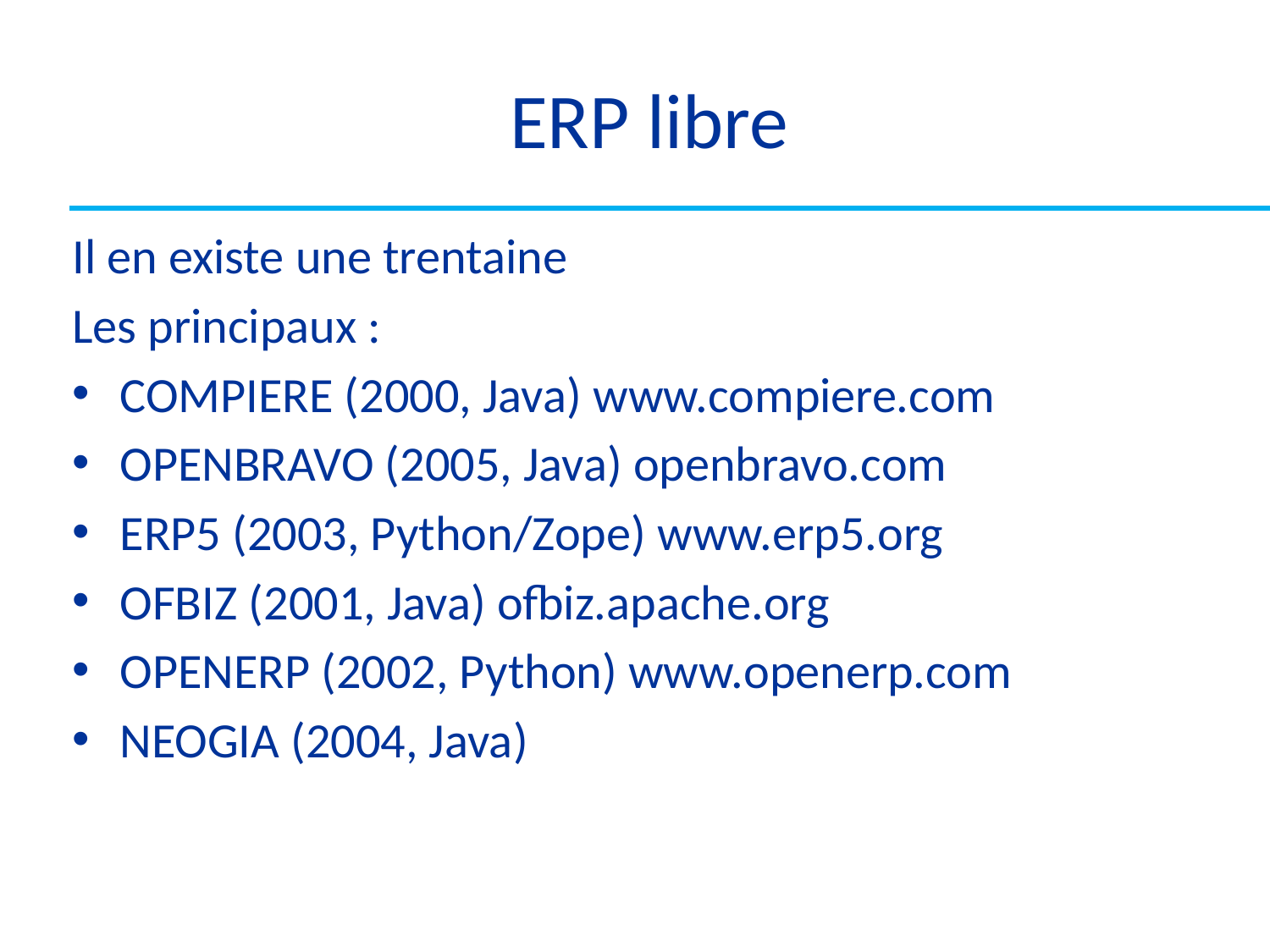

# ERP libre
Il en existe une trentaine
Les principaux :
COMPIERE (2000, Java) www.compiere.com
OPENBRAVO (2005, Java) openbravo.com
ERP5 (2003, Python/Zope) www.erp5.org
OFBIZ (2001, Java) ofbiz.apache.org
OPENERP (2002, Python) www.openerp.com
NEOGIA (2004, Java)